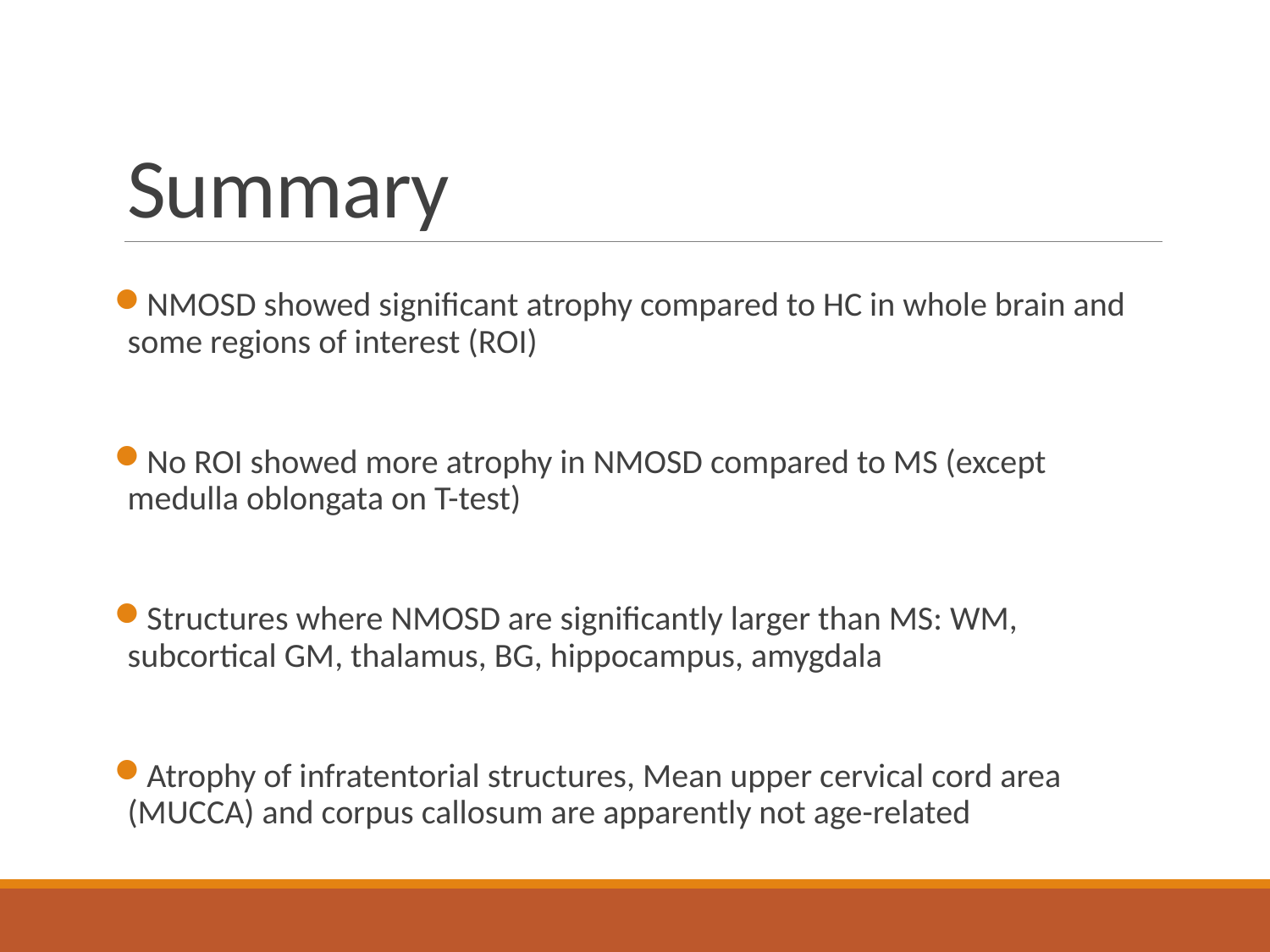

# Summary
NMOSD showed significant atrophy compared to HC in whole brain and some regions of interest (ROI)

No ROI showed more atrophy in NMOSD compared to MS (except medulla oblongata on T-test)

Structures where NMOSD are significantly larger than MS: WM, subcortical GM, thalamus, BG, hippocampus, amygdala

Atrophy of infratentorial structures, Mean upper cervical cord area (MUCCA) and corpus callosum are apparently not age-related